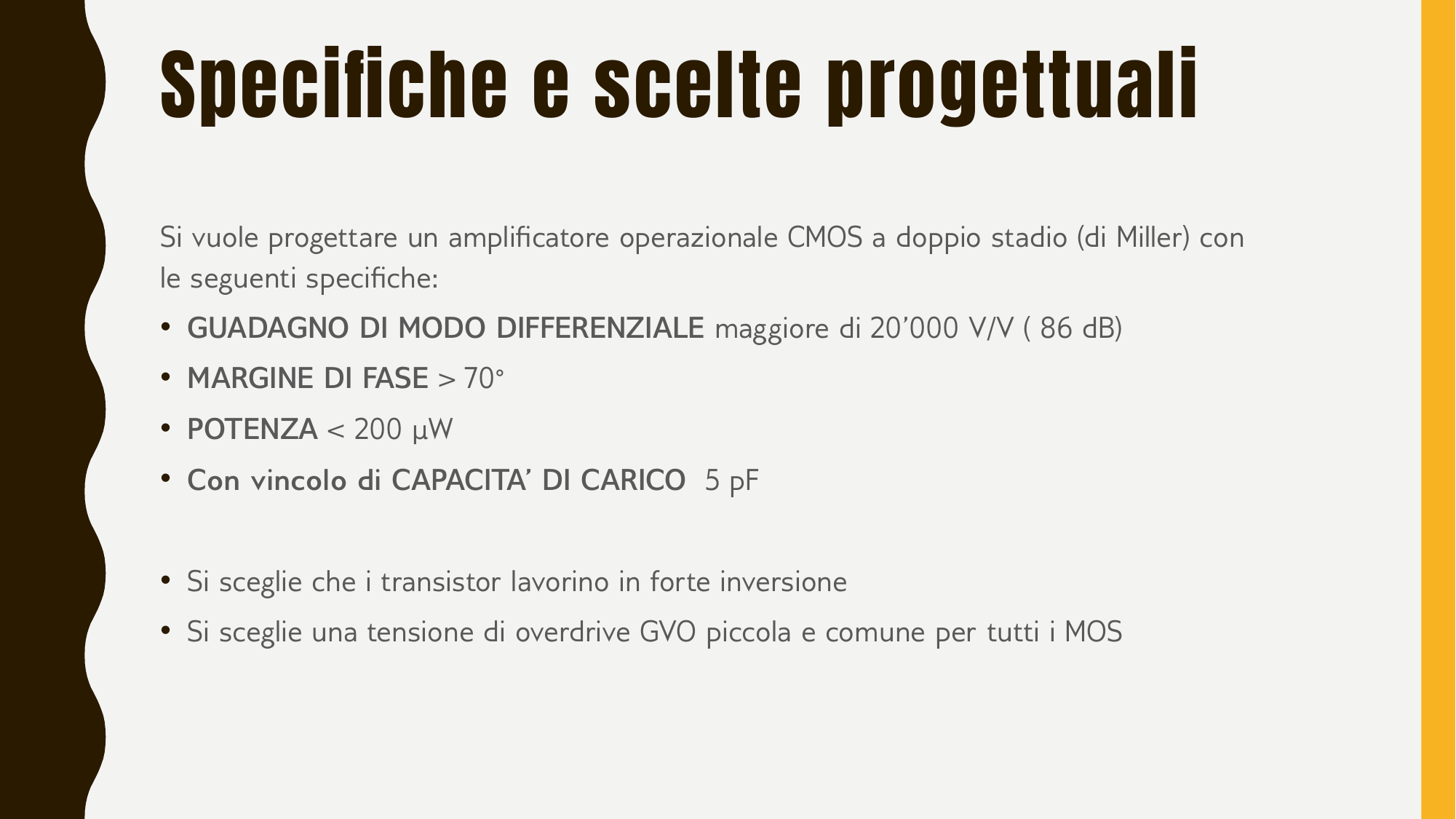

# Specifiche e scelte progettuali
Si vuole progettare un amplificatore operazionale CMOS a doppio stadio (di Miller) con le seguenti specifiche:
GUADAGNO DI MODO DIFFERENZIALE maggiore di 20’000 V/V ( 86 dB)
MARGINE DI FASE > 70°
POTENZA < 200 µW
Con vincolo di CAPACITA’ DI CARICO  5 pF

Si sceglie che i transistor lavorino in forte inversione
Si sceglie una tensione di overdrive GVO piccola e comune per tutti i MOS